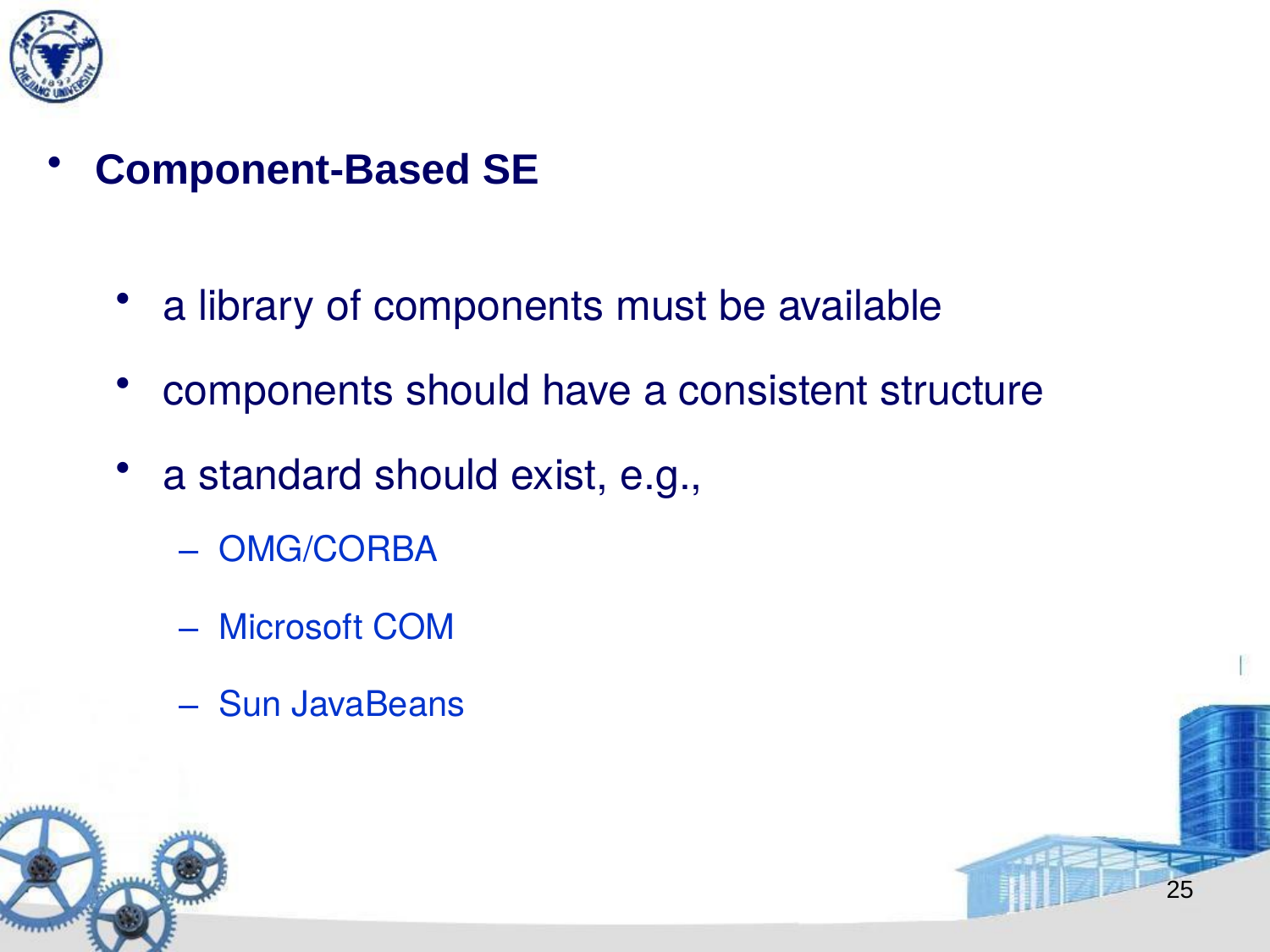

Component-Based SE
a library of components must be available
components should have a consistent structure
a standard should exist, e.g.,
OMG/CORBA
Microsoft COM
Sun JavaBeans
25